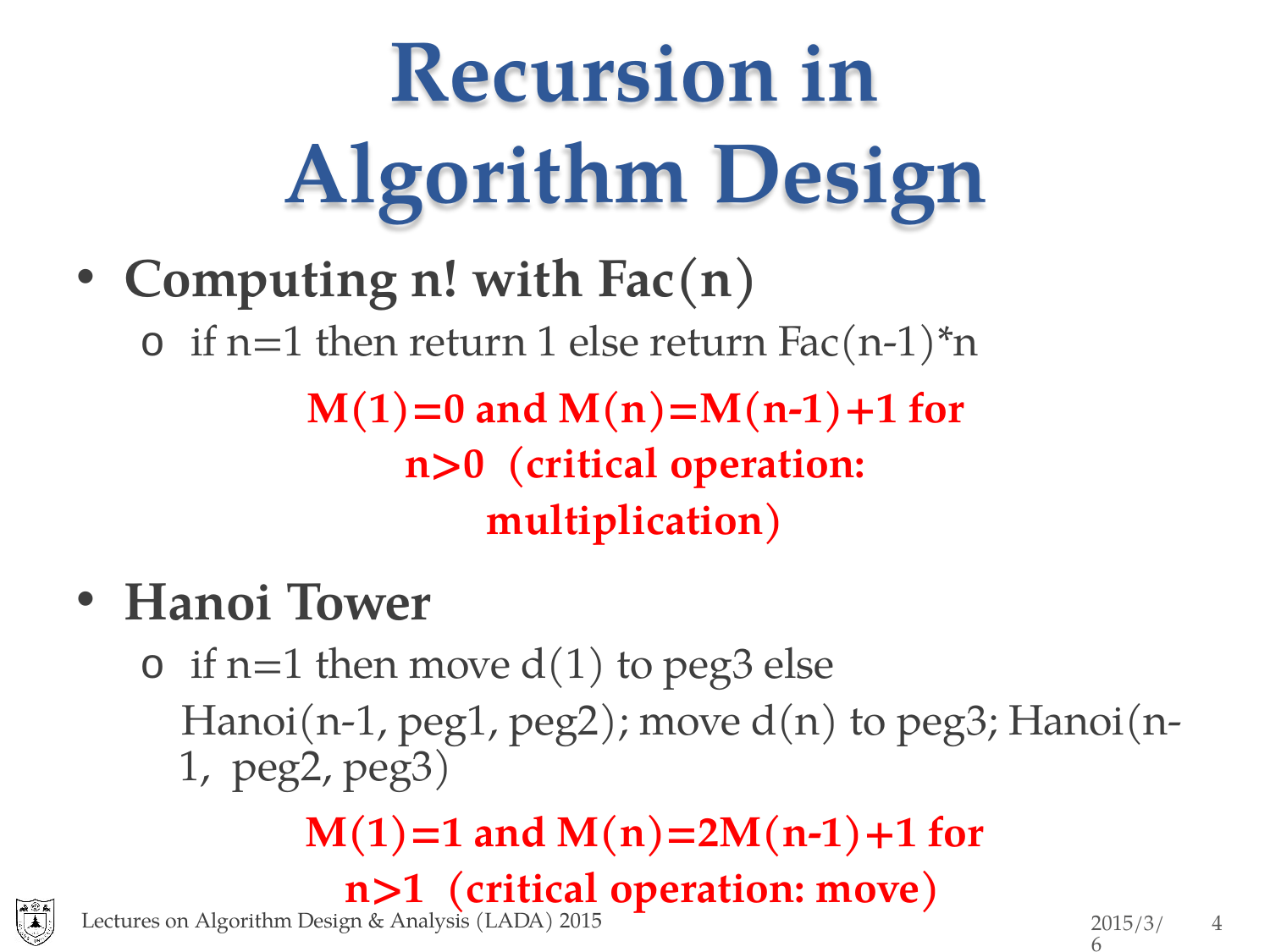

# Recursion in  Algorithm Design

Computing n! with Fac(n)
o if n=1 then return 1 else return Fac(n-1)*n
M(1)=0 and M(n)=M(n-1)+1 for n>0  (critical operation: multiplication)
Hanoi Tower
o if n=1 then move d(1) to peg3 else
Hanoi(n-1, peg1, peg2); move d(n) to peg3; Hanoi(n-1,  peg2, peg3)
M(1)=1 and M(n)=2M(n-1)+1 for n>1  (critical operation: move)
Lectures on Algorithm Design & Analysis (LADA) 2015
4
2015/3/6